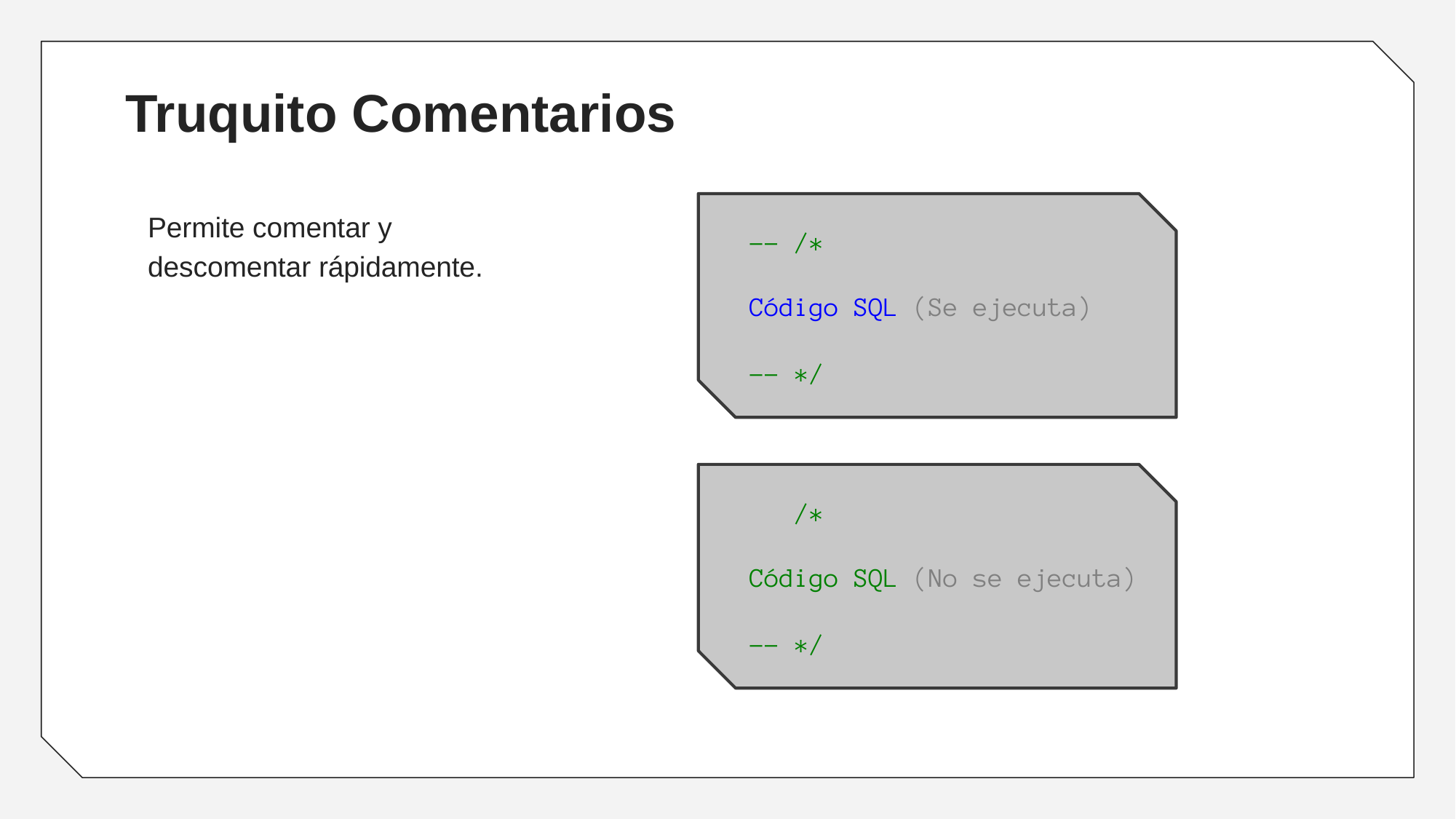

# Truquito Comentarios
Permite comentar y descomentar rápidamente.

-- /*

Código SQL (Se ejecuta)

-- */

   /*

Código SQL (No se ejecuta)

-- */